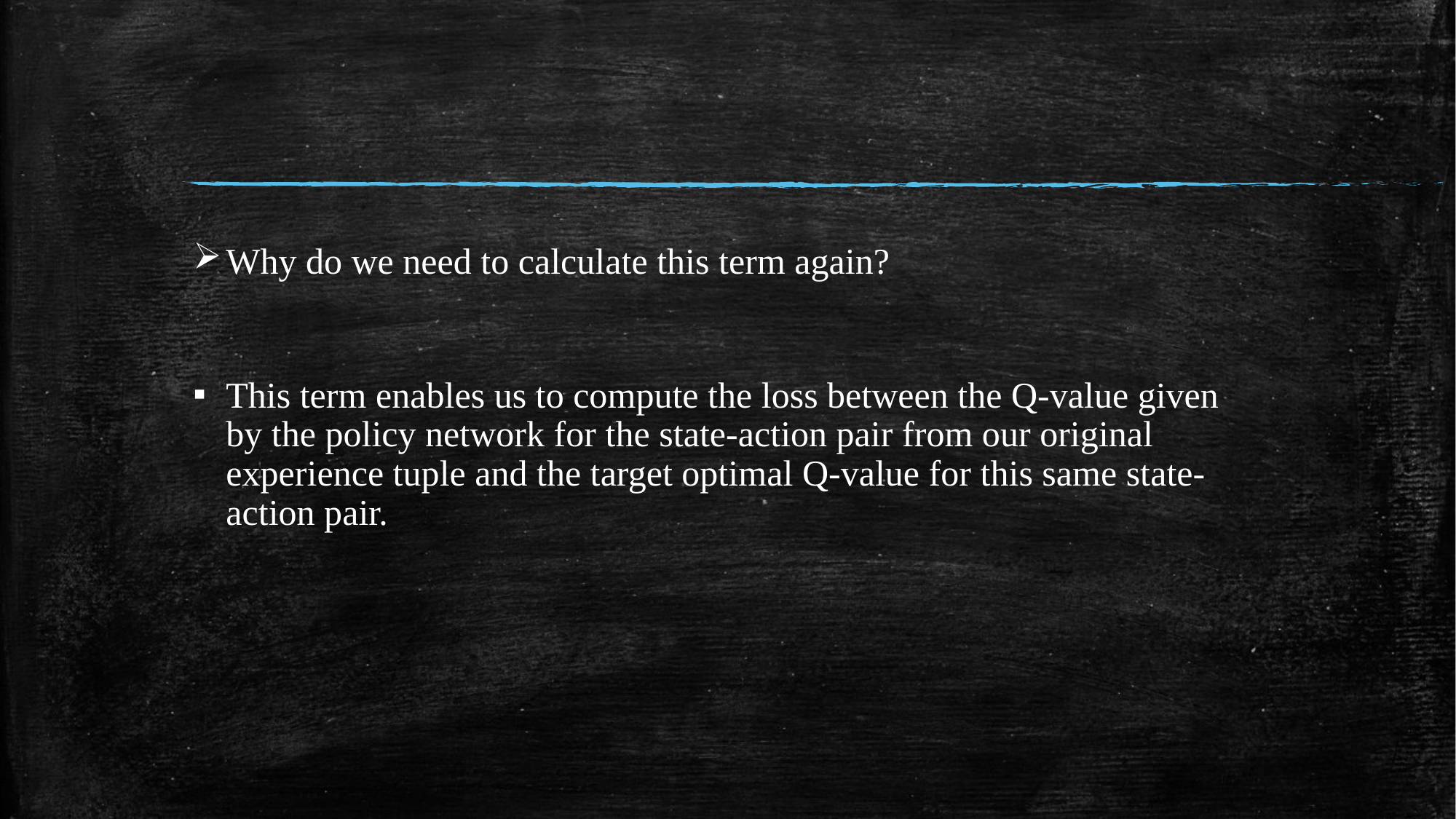

Why do we need to calculate this term again?

This term enables us to compute the loss between the Q-value given by the policy network for the state-action pair from our original experience tuple and the target optimal Q-value for this same state-action pair.